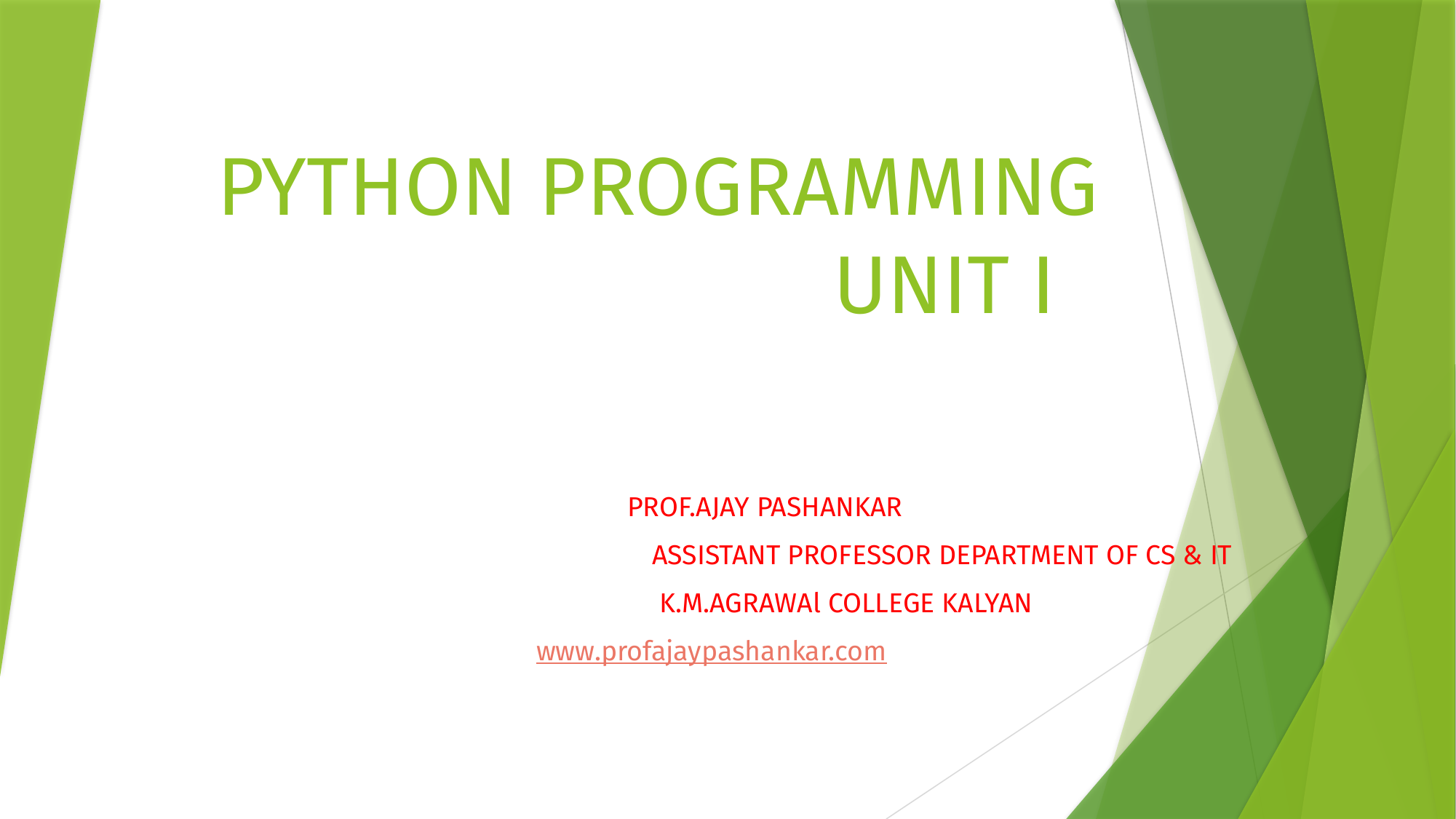

# PYTHON PROGRAMMING UNIT I
                                                            PROF.AJAY PASHANKAR
  ASSISTANT PROFESSOR DEPARTMENT OF CS & IT
                                      K.M.AGRAWAl COLLEGE KALYAN
www.profajaypashankar.com